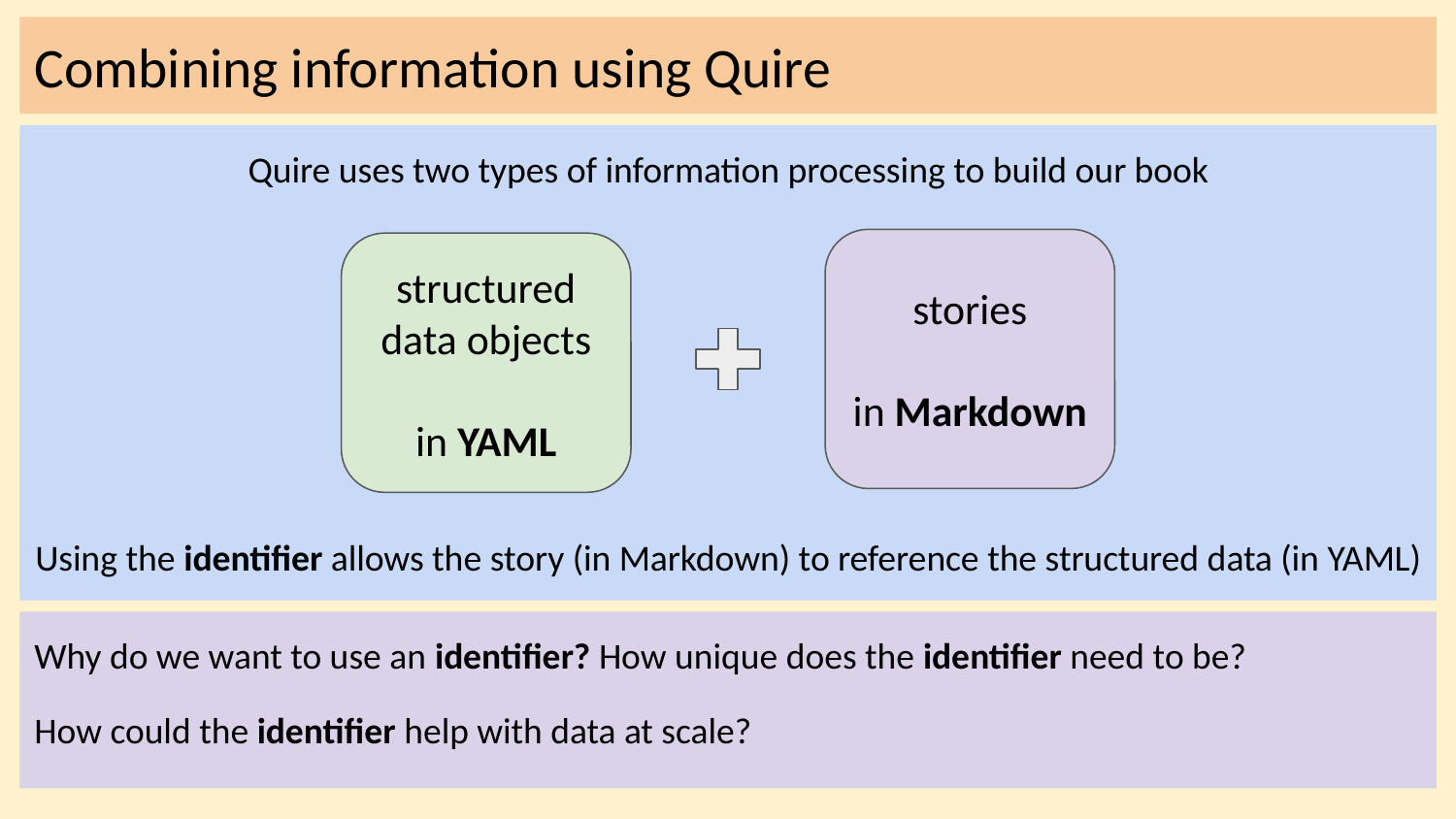

# Combining information using Quire
Quire uses two types of information processing to build our book

Using the identifier allows the story (in Markdown) to reference the structured data (in YAML)
stories

in Markdown
structured data objects

in YAML

Why do we want to use an identifier? How unique does the identifier need to be?
How could the identifier help with data at scale?
19